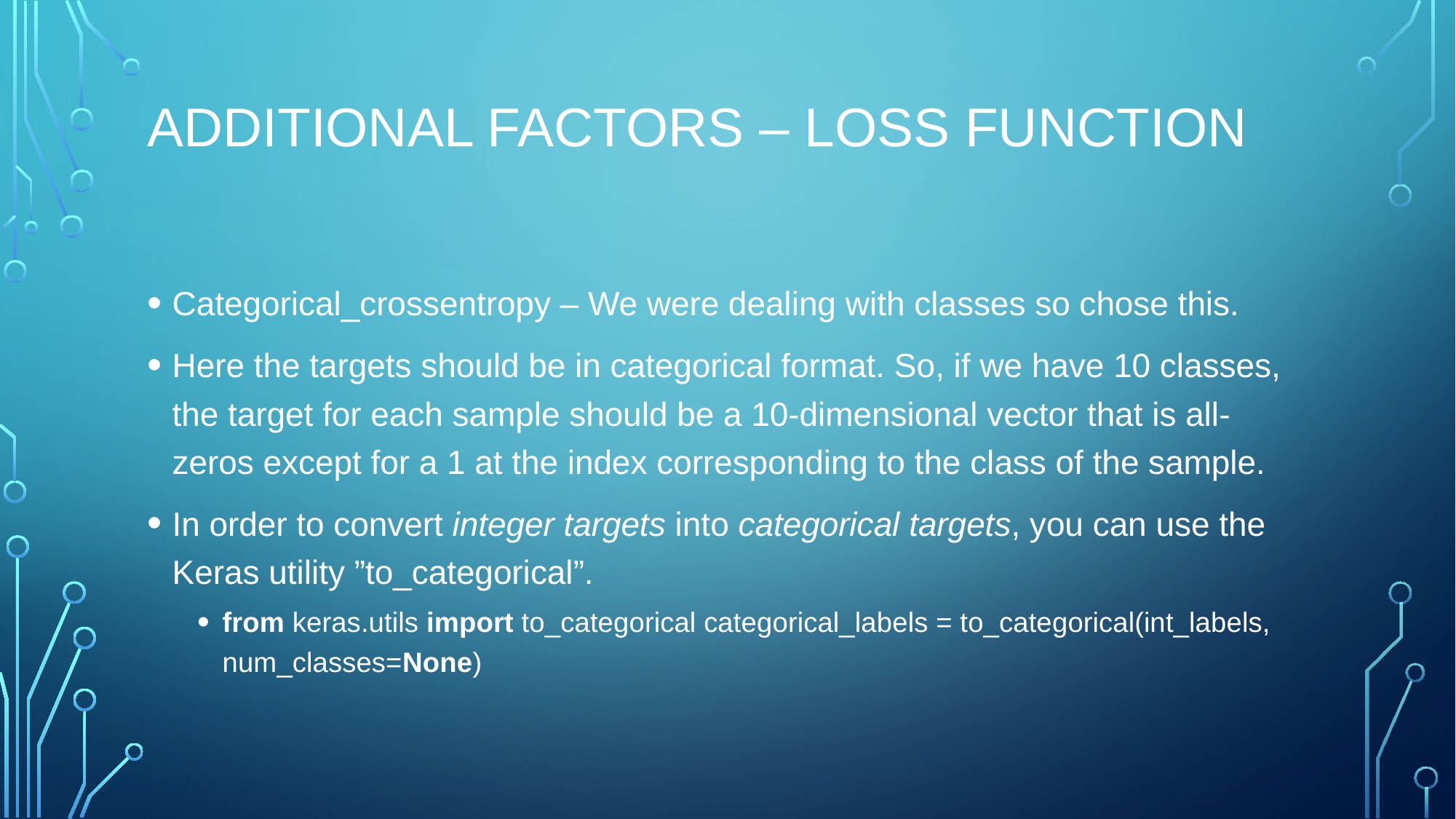

# Additional Factors – Loss function
Categorical_crossentropy – We were dealing with classes so chose this.
Here the targets should be in categorical format. So, if we have 10 classes, the target for each sample should be a 10-dimensional vector that is all-zeros except for a 1 at the index corresponding to the class of the sample.
In order to convert integer targets into categorical targets, you can use the Keras utility ”to_categorical”.
from keras.utils import to_categorical categorical_labels = to_categorical(int_labels, num_classes=None)